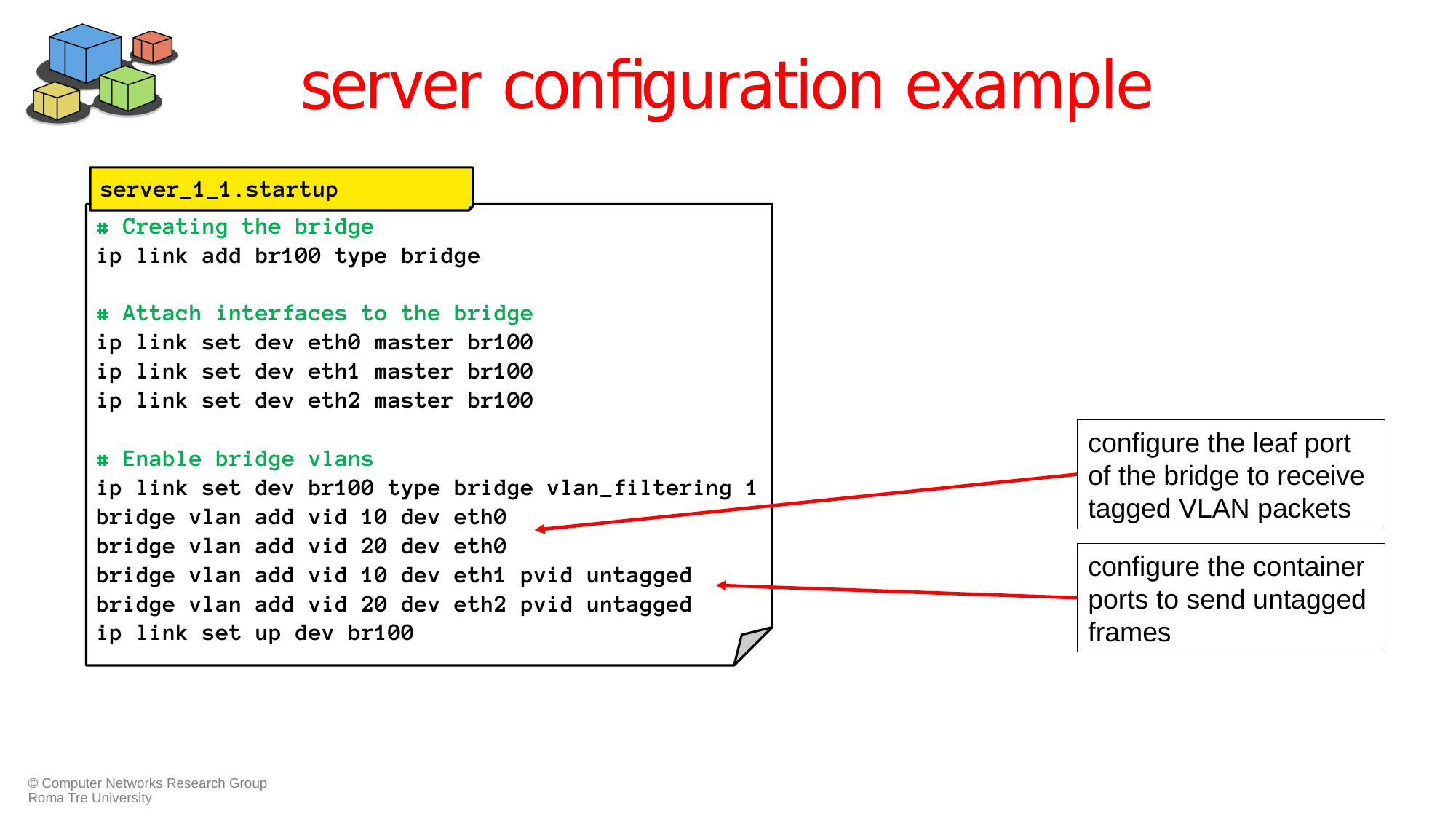

# server configuration example
server_1_1.startup
# Creating the bridge
ip link add br100 type bridge

# Attach interfaces to the bridge
ip link set dev eth0 master br100
ip link set dev eth1 master br100
ip link set dev eth2 master br100

# Enable bridge vlans
ip link set dev br100 type bridge vlan_filtering 1
bridge vlan add vid 10 dev eth0
bridge vlan add vid 20 dev eth0
bridge vlan add vid 10 dev eth1 pvid untagged
bridge vlan add vid 20 dev eth2 pvid untagged
ip link set up dev br100
configure the leaf port of the bridge to receive tagged VLAN packets
configure the container ports to send untagged frames